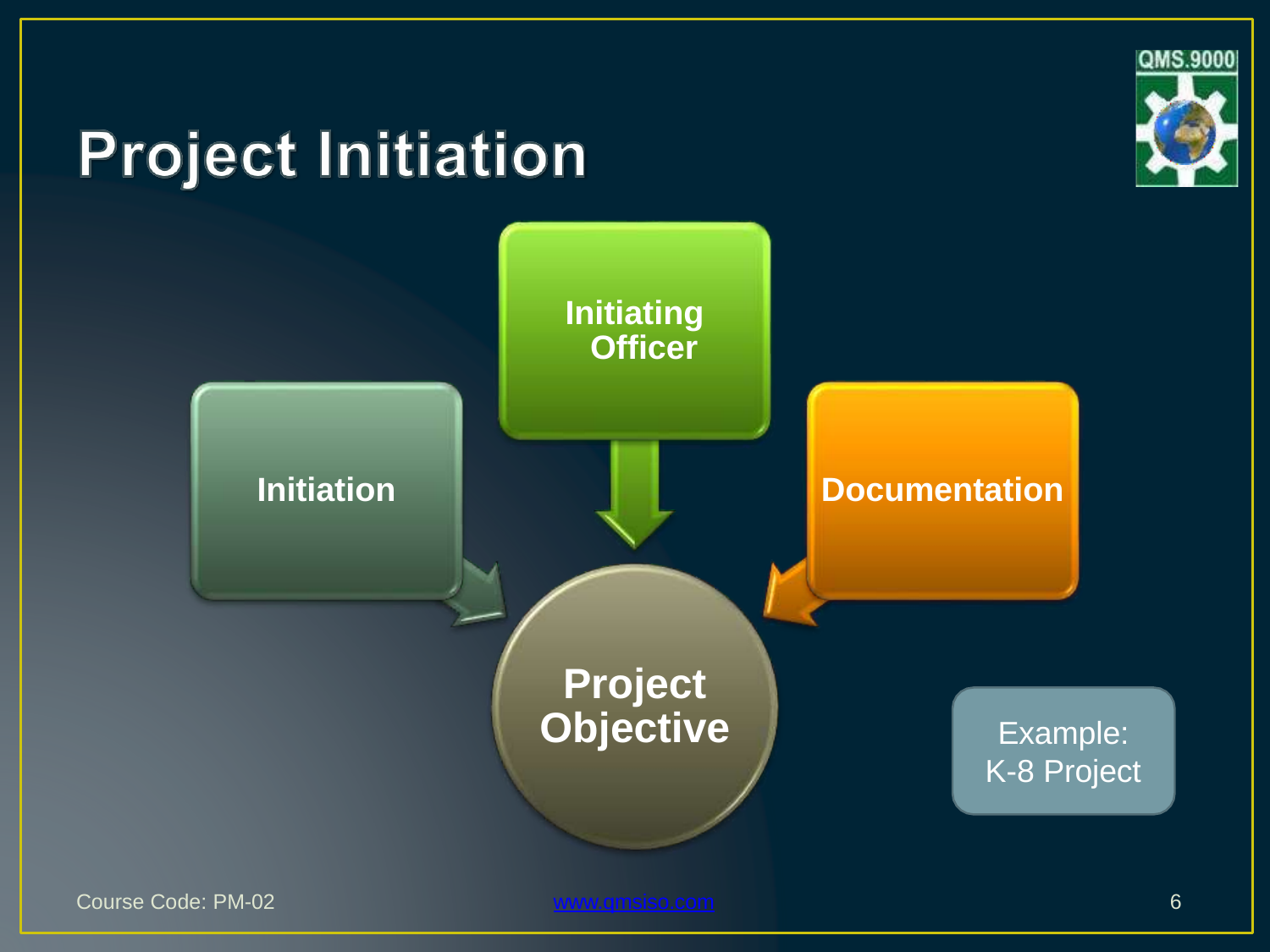

# Initiating  Officer

Initiation
Documentation
Project  Objective

Example:
K-8 Project
Course Code: PM-02
www.qmsiso.com
6